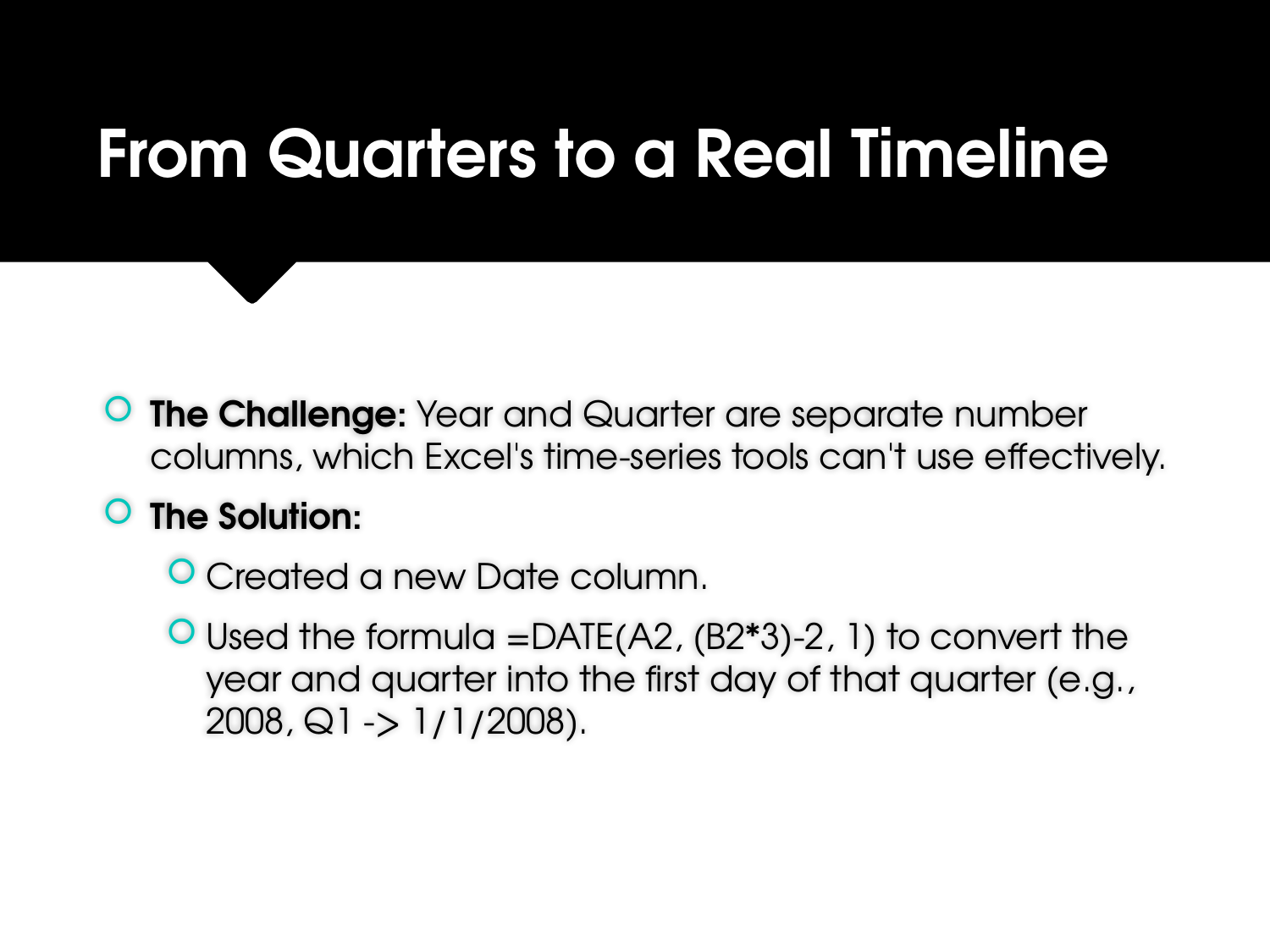

# From Quarters to a Real Timeline
The Challenge: Year and Quarter are separate number columns, which Excel's time-series tools can't use effectively.
The Solution:
Created a new Date column.
Used the formula =DATE(A2, (B2*3)-2, 1) to convert the year and quarter into the first day of that quarter (e.g., 2008, Q1 -> 1/1/2008).